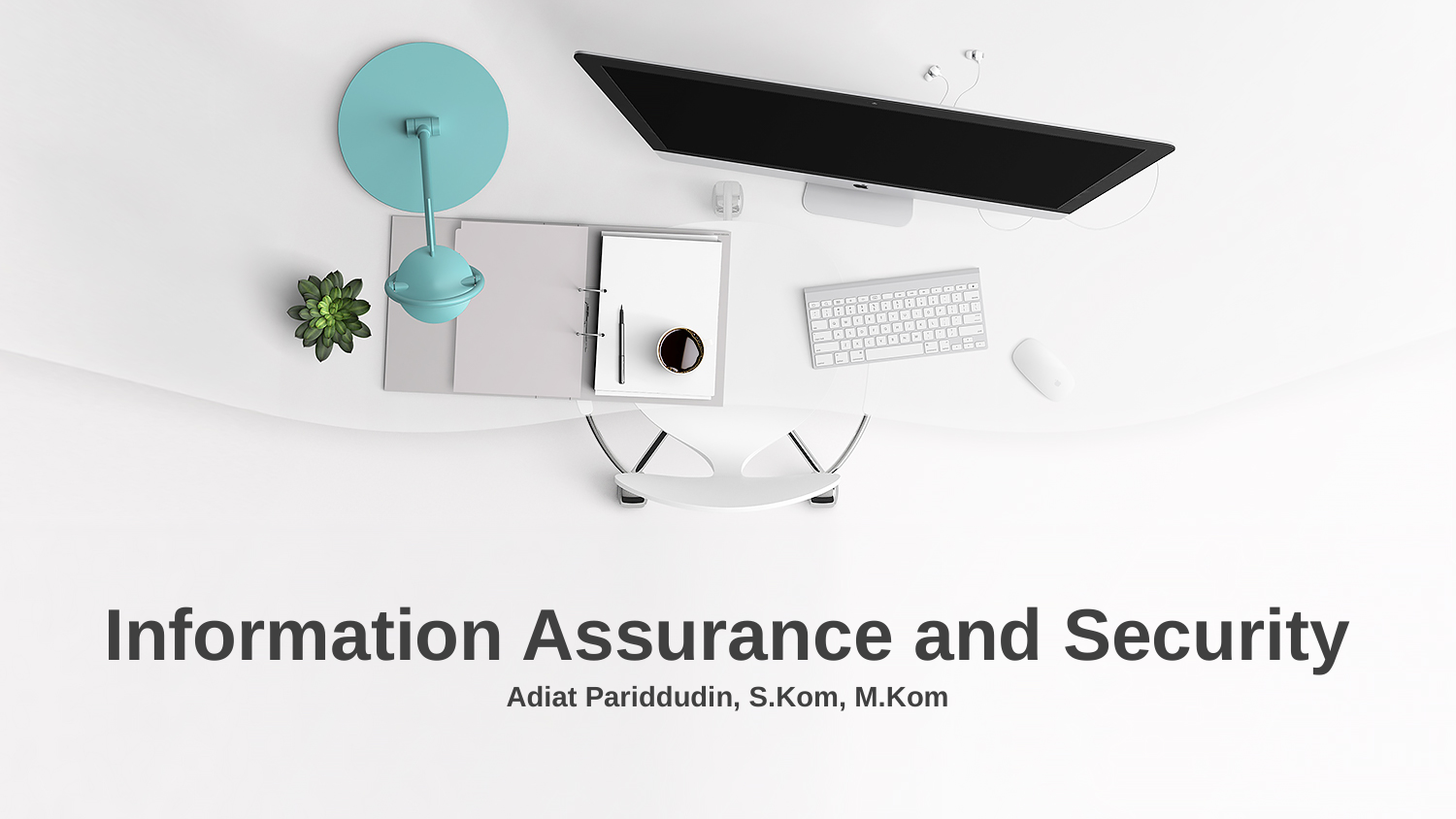

Information Assurance and Security
Adiat Pariddudin, S.Kom, M.Kom